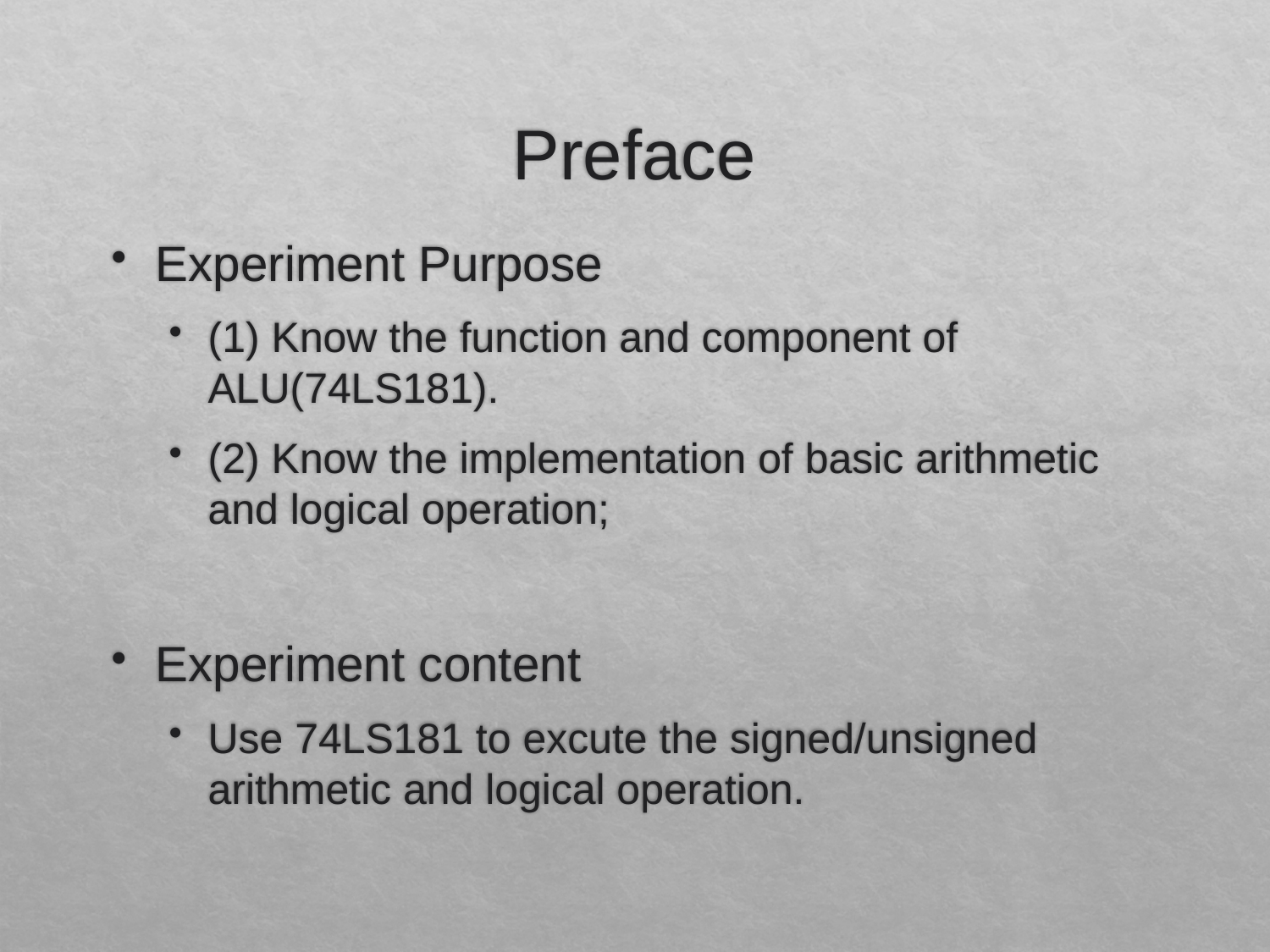

# Preface
Experiment Purpose
(1) Know the function and component of ALU(74LS181).
(2) Know the implementation of basic arithmetic and logical operation;

Experiment content
Use 74LS181 to excute the signed/unsigned arithmetic and logical operation.